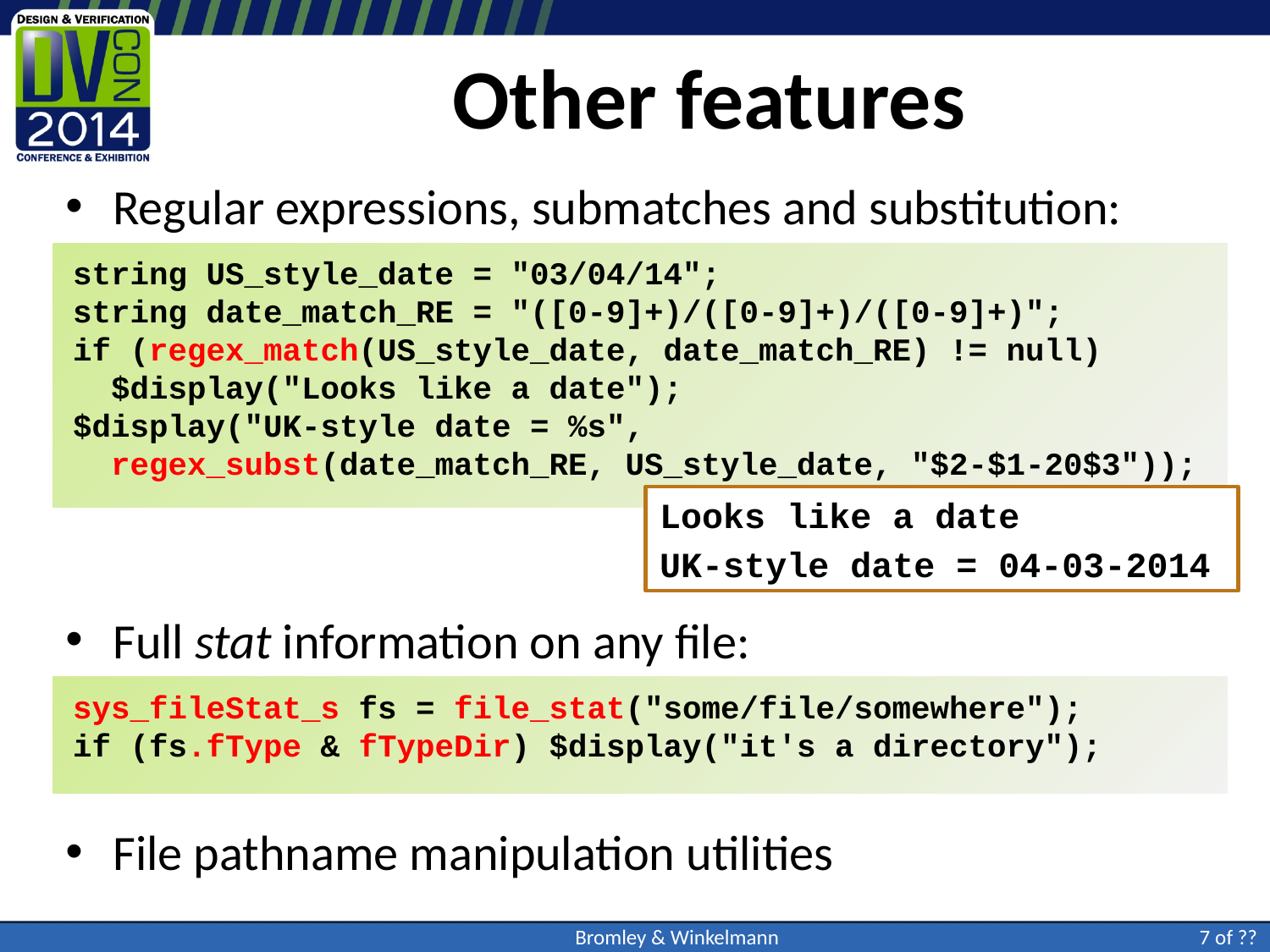

# Other features
Regular expressions, submatches and substitution:
string US_style_date = "03/04/14";
string date_match_RE = "([0-9]+)/([0-9]+)/([0-9]+)";
if (regex_match(US_style_date, date_match_RE) != null)
  $display("Looks like a date");
$display("UK-style date = %s",
  regex_subst(date_match_RE, US_style_date, "$2-$1-20$3"));
Looks like a date
UK-style date = 04-03-2014
Full stat information on any file:
sys_fileStat_s fs = file_stat("some/file/somewhere");
if (fs.fType & fTypeDir) $display("it's a directory");
File pathname manipulation utilities